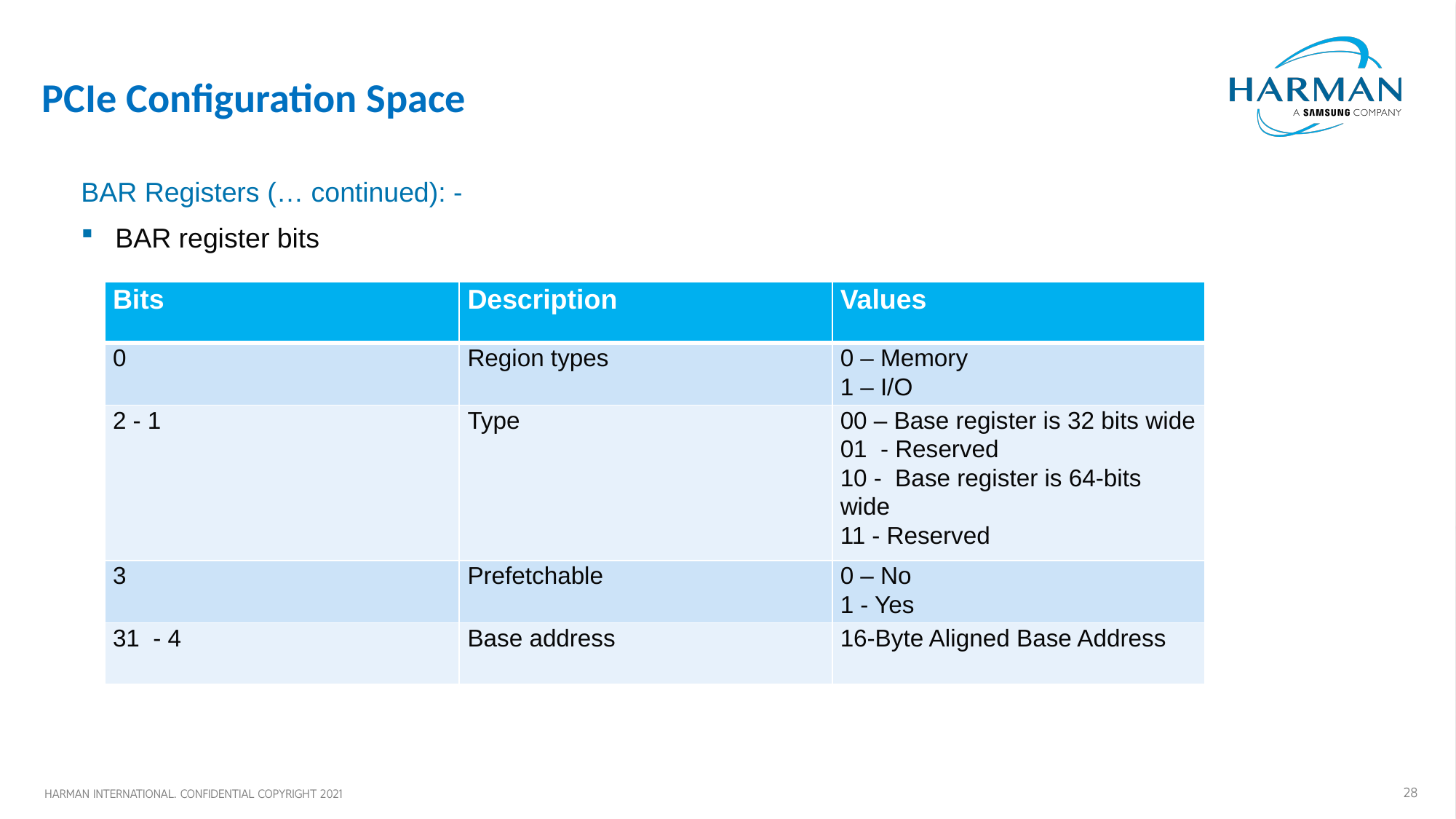

#
PCIe Configuration Space

BAR Registers (… continued): -
BAR register bits

| Bits | Description | Values |
| --- | --- | --- |
| 0 | Region types | 0 – Memory 1 – I/O |
| 2 - 1 | Type | 00 – Base register is 32 bits wide 01 - Reserved 10 -  Base register is 64-bits wide 11 - Reserved |
| 3 | Prefetchable | 0 – No 1 - Yes |
| 31 - 4 | Base address | 16-Byte Aligned Base Address |